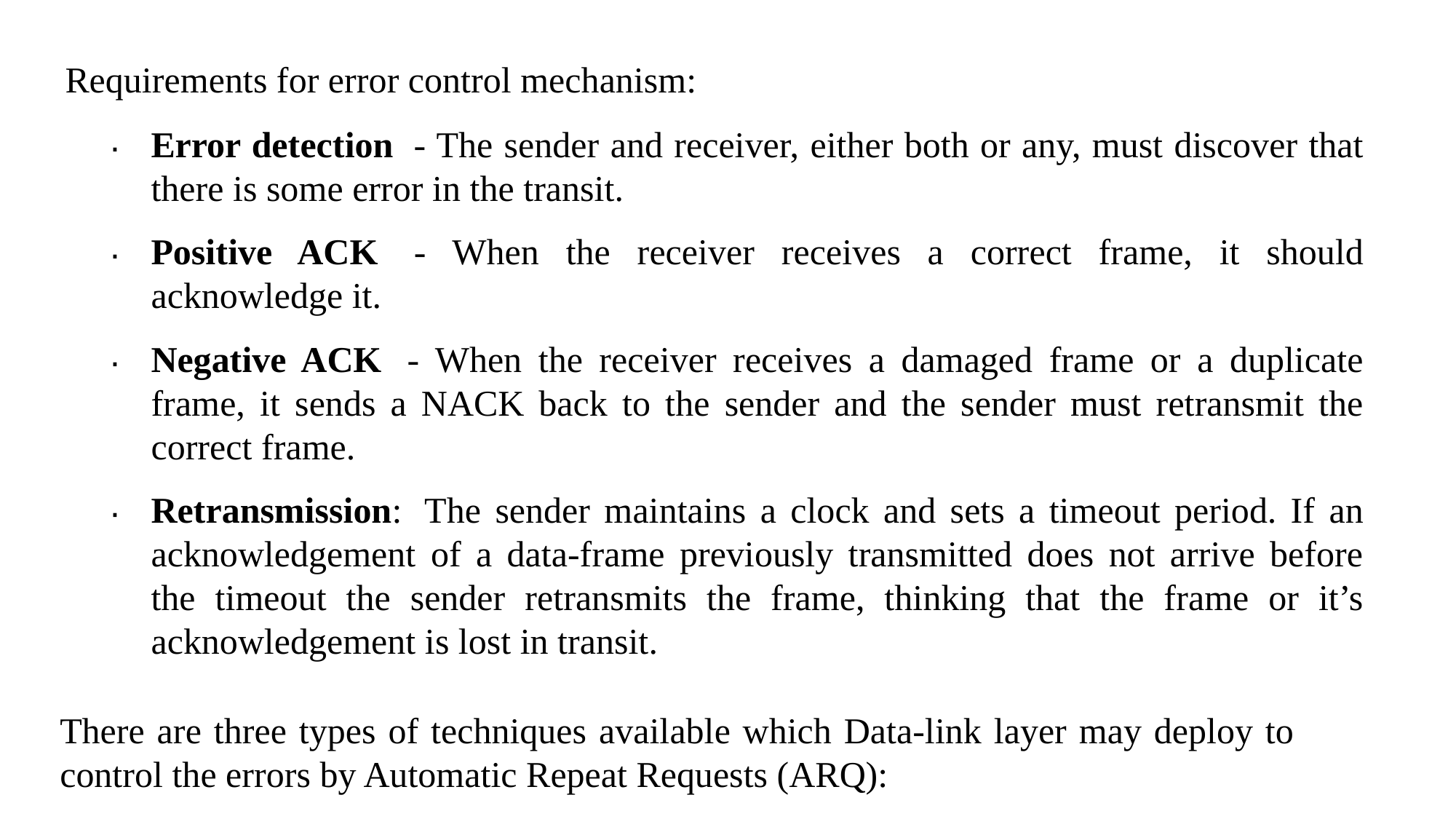

Requirements for error control mechanism:
Error detection  - The sender and receiver, either both or any, must discover that there is some error in the transit.
Positive ACK  - When the receiver receives a correct frame, it should acknowledge it.
Negative ACK  - When the receiver receives a damaged frame or a duplicate frame, it sends a NACK back to the sender and the sender must retransmit the correct frame.
Retransmission:  The sender maintains a clock and sets a timeout period. If an acknowledgement of a data-frame previously transmitted does not arrive before the timeout the sender retransmits the frame, thinking that the frame or it’s acknowledgement is lost in transit.
There are three types of techniques available which Data-link layer may deploy to control the errors by Automatic Repeat Requests (ARQ):